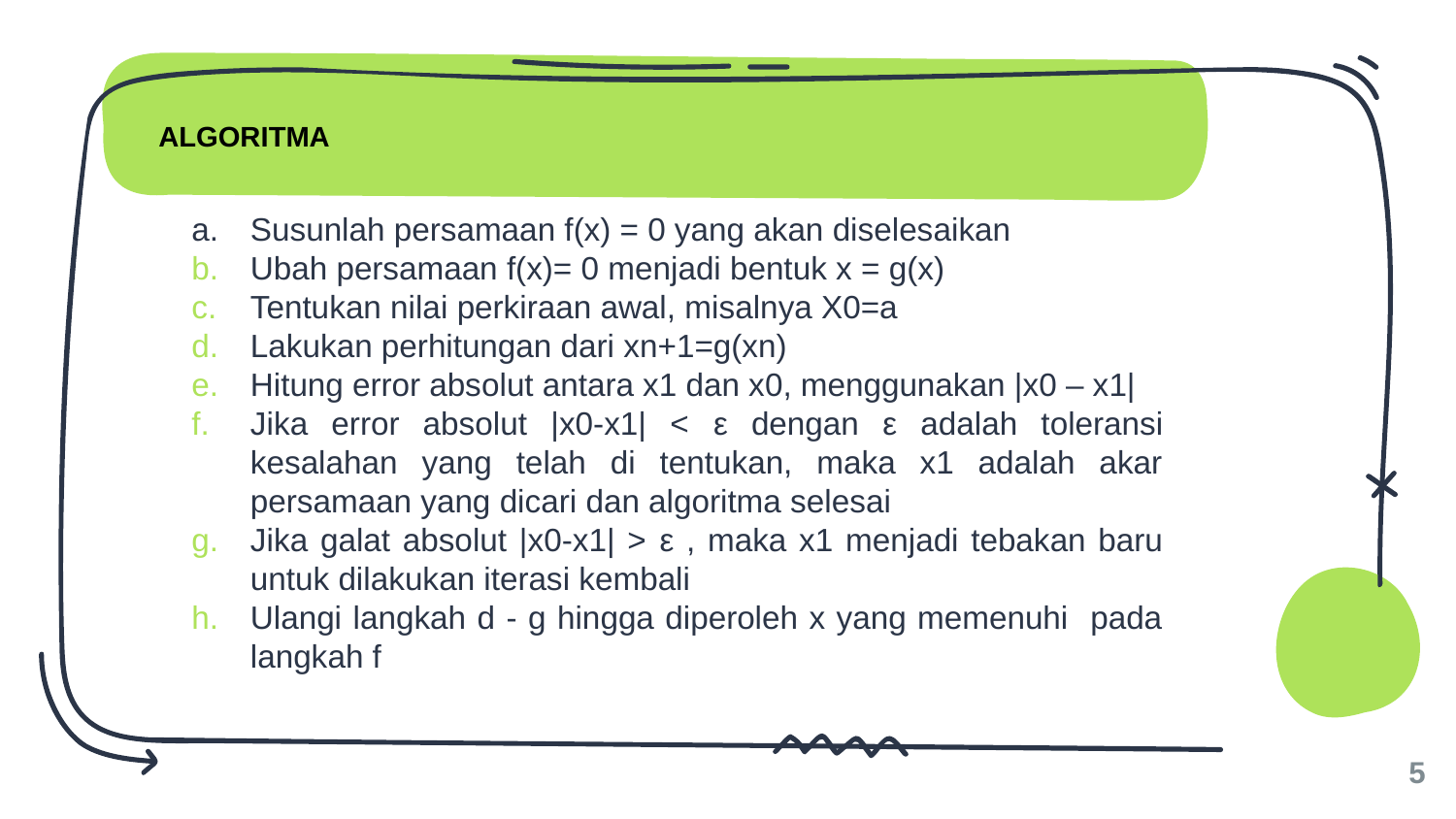

ALGORITMA
a.	Susunlah persamaan f(x) = 0 yang akan diselesaikan
Ubah persamaan f(x)= 0 menjadi bentuk x = g(x)
Tentukan nilai perkiraan awal, misalnya X0=a
Lakukan perhitungan dari xn+1=g(xn)
Hitung error absolut antara x1 dan x0, menggunakan |x0 – x1|
Jika error absolut |x0-x1| < ε dengan ε adalah toleransi kesalahan yang telah di tentukan, maka x1 adalah akar persamaan yang dicari dan algoritma selesai
Jika galat absolut |x0-x1| > ε , maka x1 menjadi tebakan baru untuk dilakukan iterasi kembali
Ulangi langkah d - g hingga diperoleh x yang memenuhi  pada langkah f

5